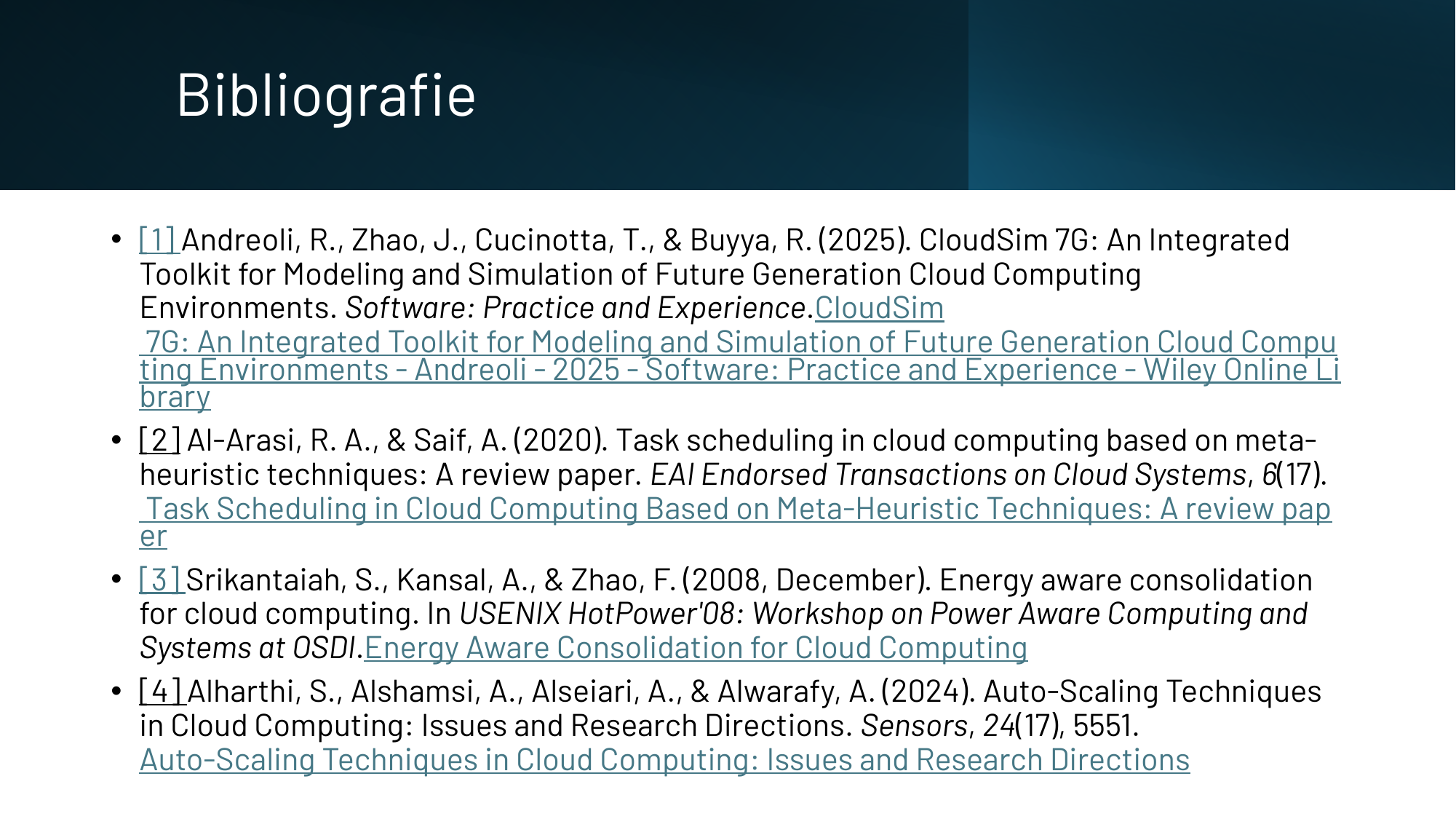

# Bibliografie
[1] Andreoli, R., Zhao, J., Cucinotta, T., & Buyya, R. (2025). CloudSim 7G: An Integrated Toolkit for Modeling and Simulation of Future Generation Cloud Computing Environments. Software: Practice and Experience.CloudSim 7G: An Integrated Toolkit for Modeling and Simulation of Future Generation Cloud Computing Environments - Andreoli - 2025 - Software: Practice and Experience - Wiley Online Library
[2] Al-Arasi, R. A., & Saif, A. (2020). Task scheduling in cloud computing based on meta-heuristic techniques: A review paper. EAI Endorsed Transactions on Cloud Systems, 6(17). Task Scheduling in Cloud Computing Based on Meta-Heuristic Techniques: A review paper
[3] Srikantaiah, S., Kansal, A., & Zhao, F. (2008, December). Energy aware consolidation for cloud computing. In USENIX HotPower'08: Workshop on Power Aware Computing and Systems at OSDI.Energy Aware Consolidation for Cloud Computing
[4] Alharthi, S., Alshamsi, A., Alseiari, A., & Alwarafy, A. (2024). Auto-Scaling Techniques in Cloud Computing: Issues and Research Directions. Sensors, 24(17), 5551.Auto-Scaling Techniques in Cloud Computing: Issues and Research Directions